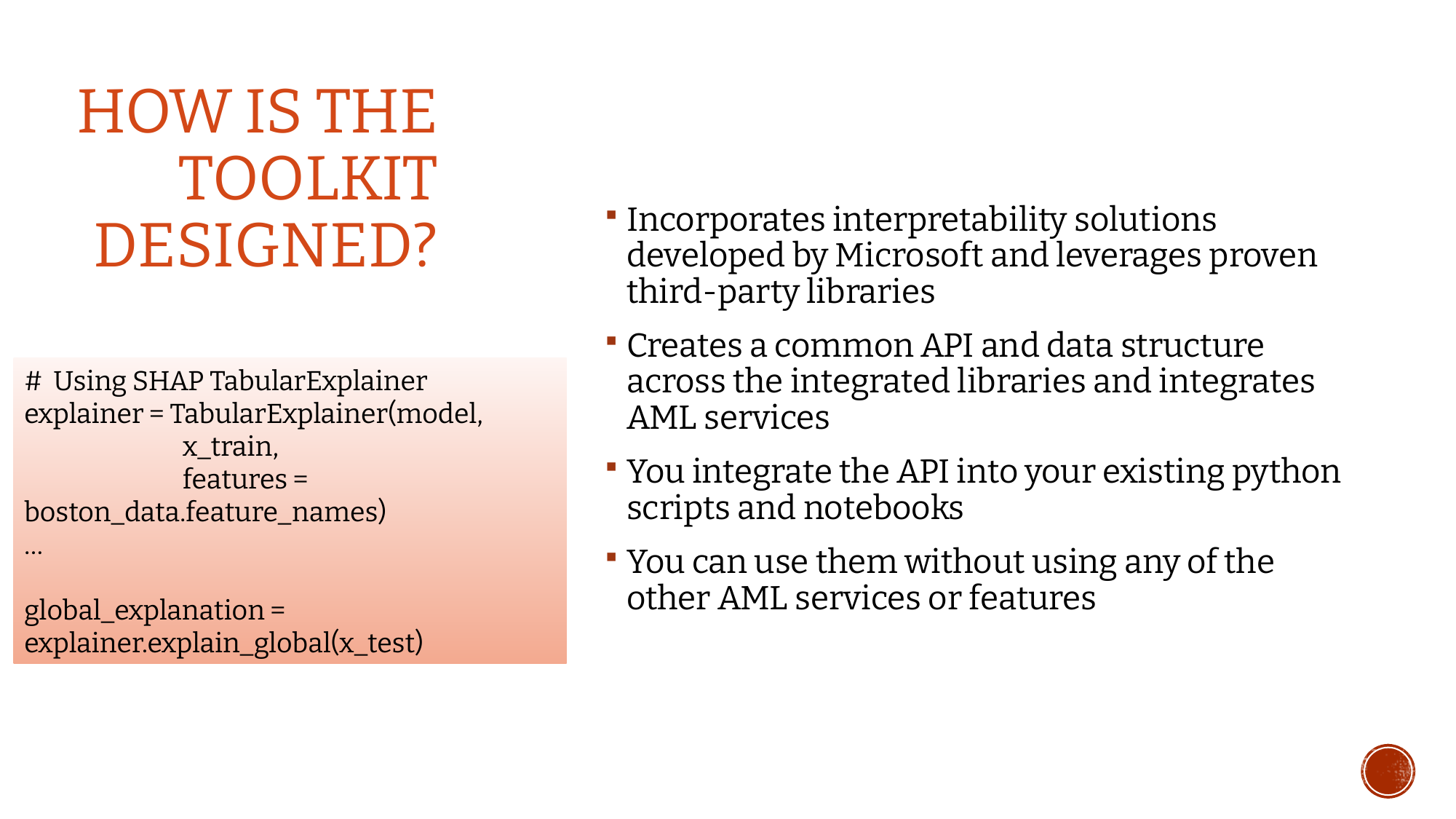

# How is the toolkit designed?
Incorporates interpretability solutions developed by Microsoft and leverages proven third-party libraries
Creates a common API and data structure across the integrated libraries and integrates AML services
You integrate the API into your existing python scripts and notebooks
You can use them without using any of the other AML services or features
#  Using SHAP TabularExplainer
explainer = TabularExplainer(model,
                             x_train,
                             features = boston_data.feature_names)
…

global_explanation = explainer.explain_global(x_test)